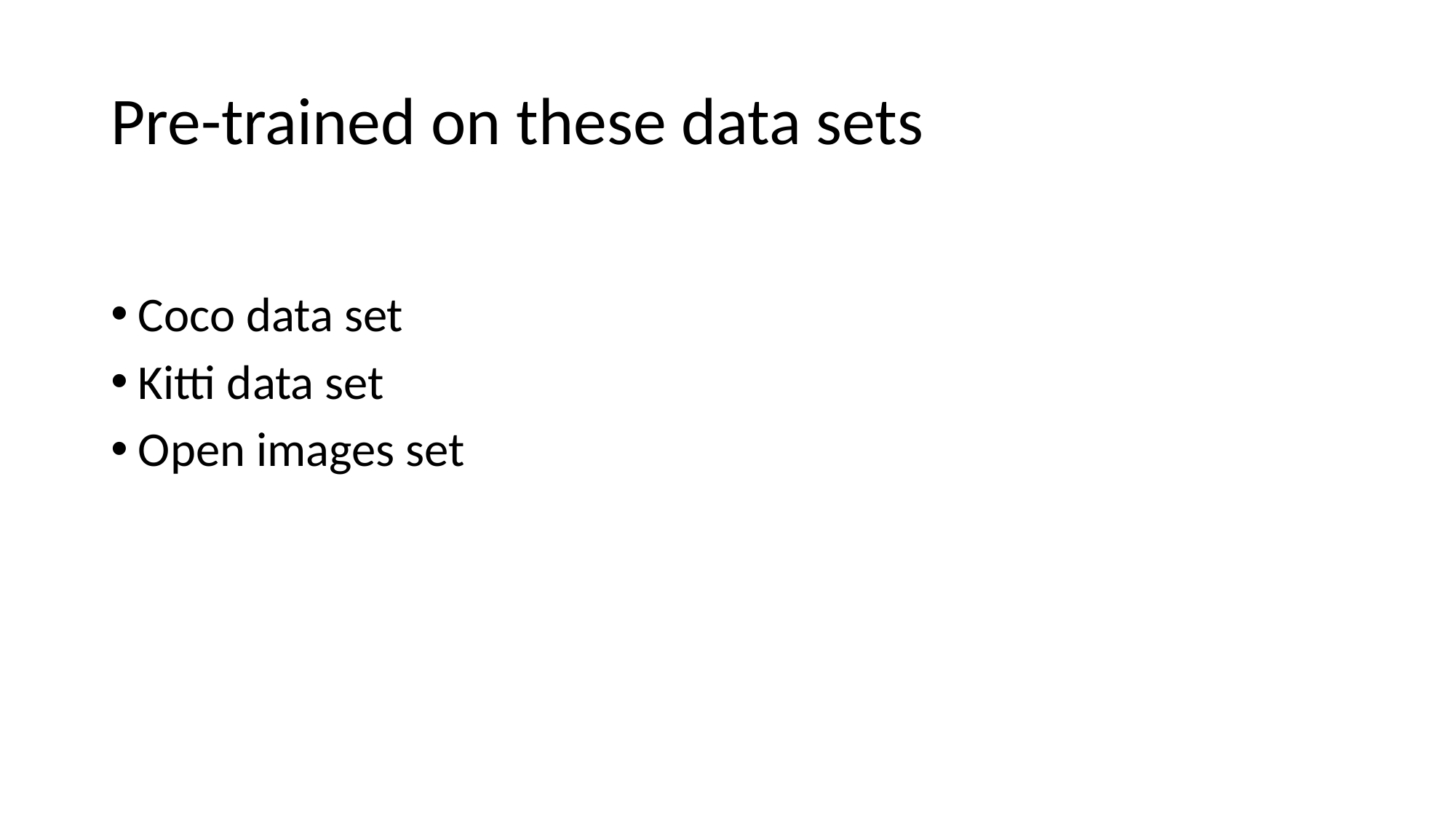

# Pre-trained on these data sets

Coco data set
Kitti data set
Open images set